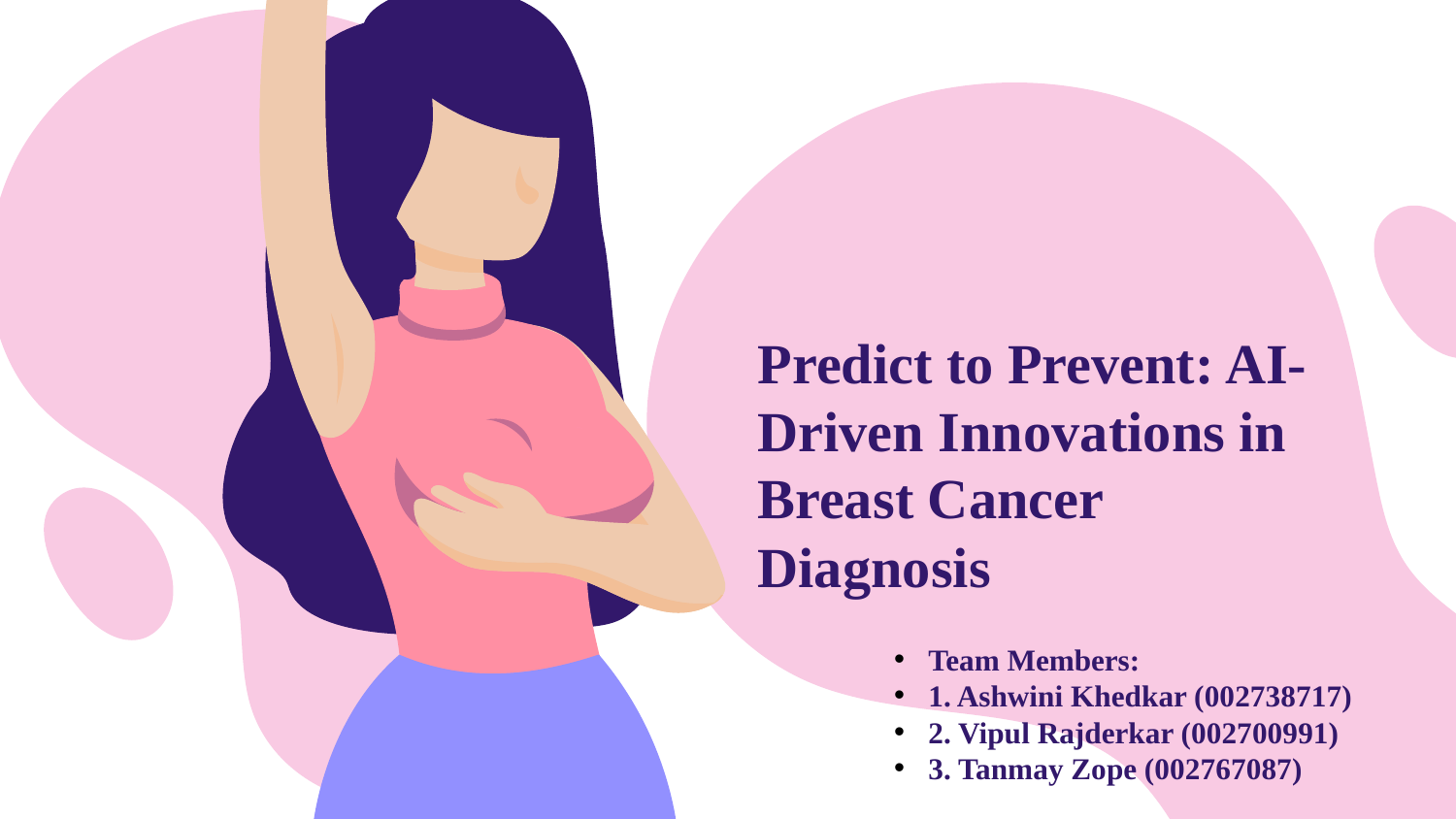

# Predict to Prevent: AI-Driven Innovations in Breast Cancer Diagnosis
Team Members:
1. Ashwini Khedkar (002738717)
2. Vipul Rajderkar (002700991)
3. Tanmay Zope (002767087)